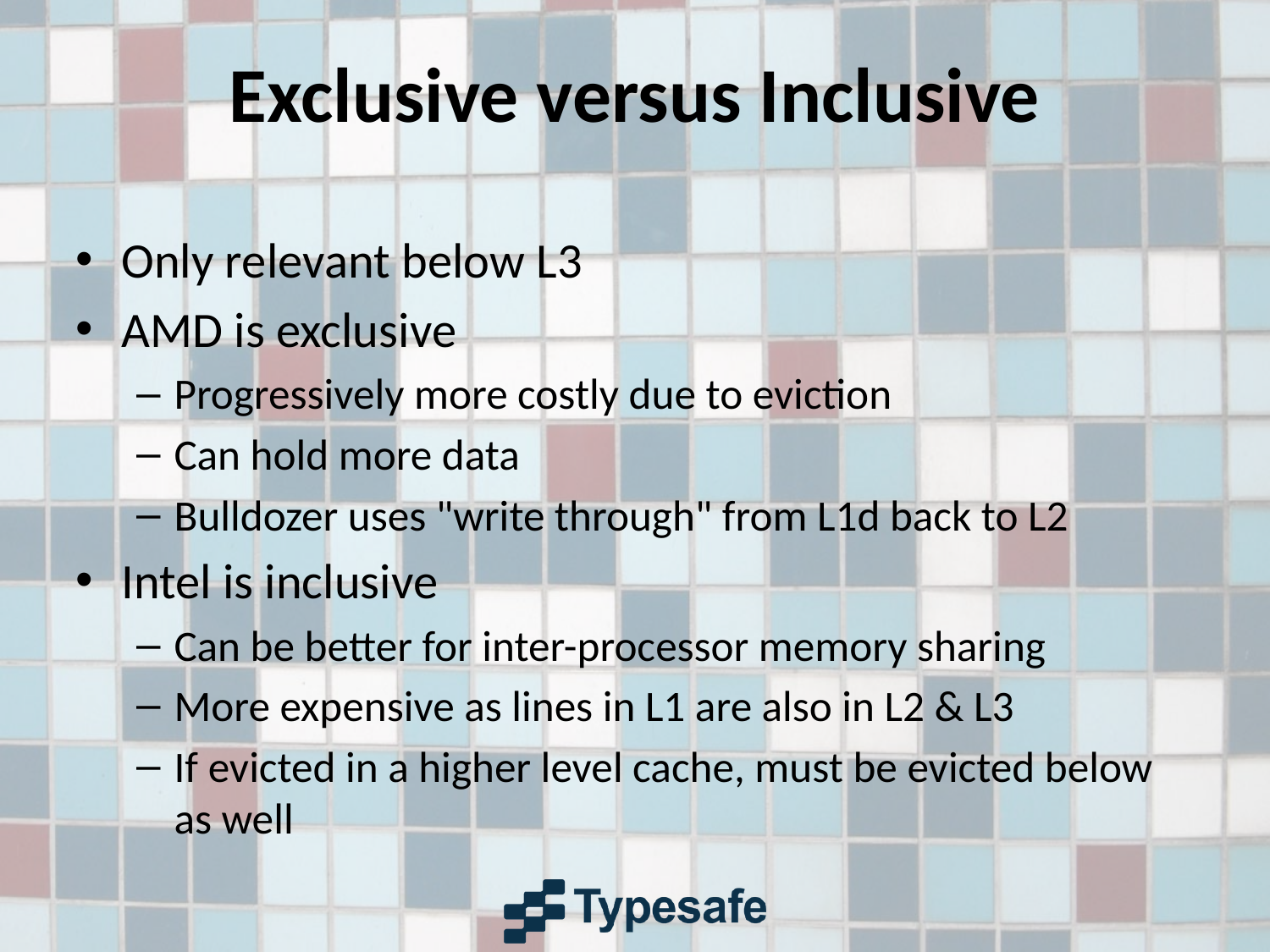

# Exclusive versus Inclusive
Only relevant below L3
AMD is exclusive
Progressively more costly due to eviction
Can hold more data
Bulldozer uses "write through" from L1d back to L2
Intel is inclusive
Can be better for inter-processor memory sharing
More expensive as lines in L1 are also in L2 & L3
If evicted in a higher level cache, must be evicted below as well